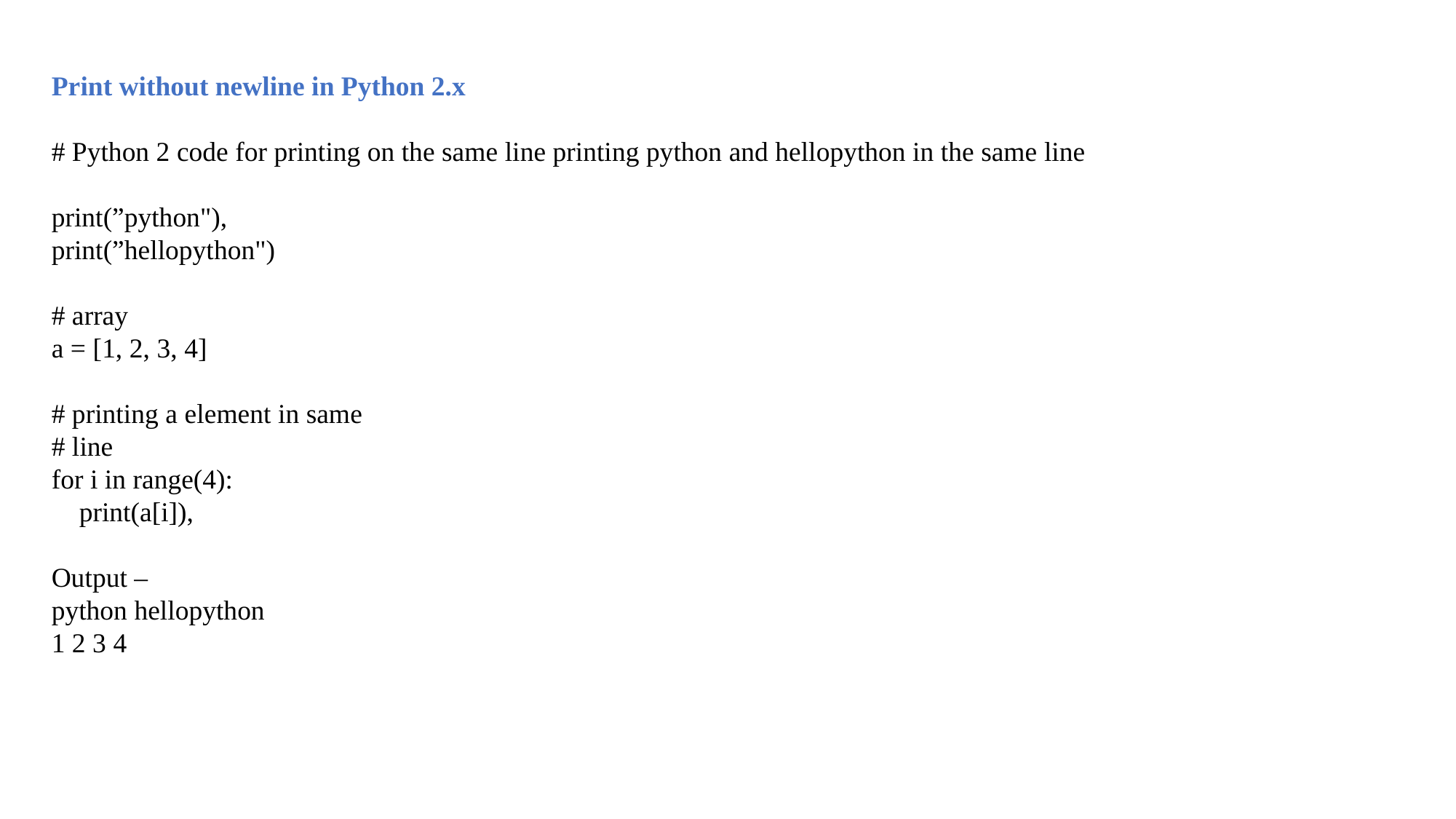

Print without newline in Python 2.x

# Python 2 code for printing on the same line printing python and hellopython in the same line

print(”python"),
print(”hellopython")

# array
a = [1, 2, 3, 4]

# printing a element in same
# line
for i in range(4):
    print(a[i]),

Output –
python hellopython
1 2 3 4